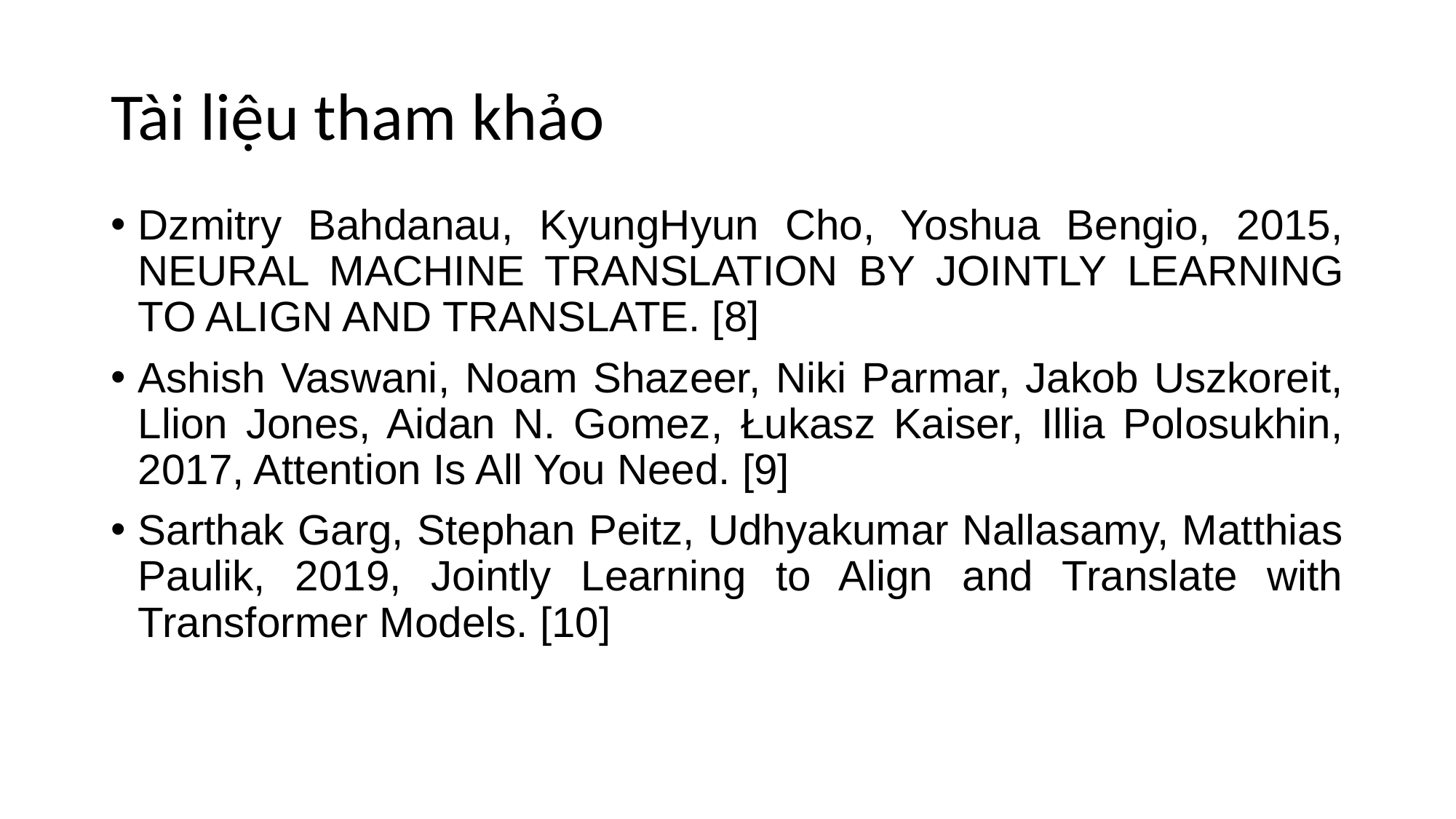

# Tài liệu tham khảo
Dzmitry Bahdanau, KyungHyun Cho, Yoshua Bengio, 2015, NEURAL MACHINE TRANSLATION BY JOINTLY LEARNING TO ALIGN AND TRANSLATE. [8]
Ashish Vaswani, Noam Shazeer, Niki Parmar, Jakob Uszkoreit, Llion Jones, Aidan N. Gomez, Łukasz Kaiser, Illia Polosukhin, 2017, Attention Is All You Need. [9]
Sarthak Garg, Stephan Peitz, Udhyakumar Nallasamy, Matthias Paulik, 2019, Jointly Learning to Align and Translate with Transformer Models. [10]